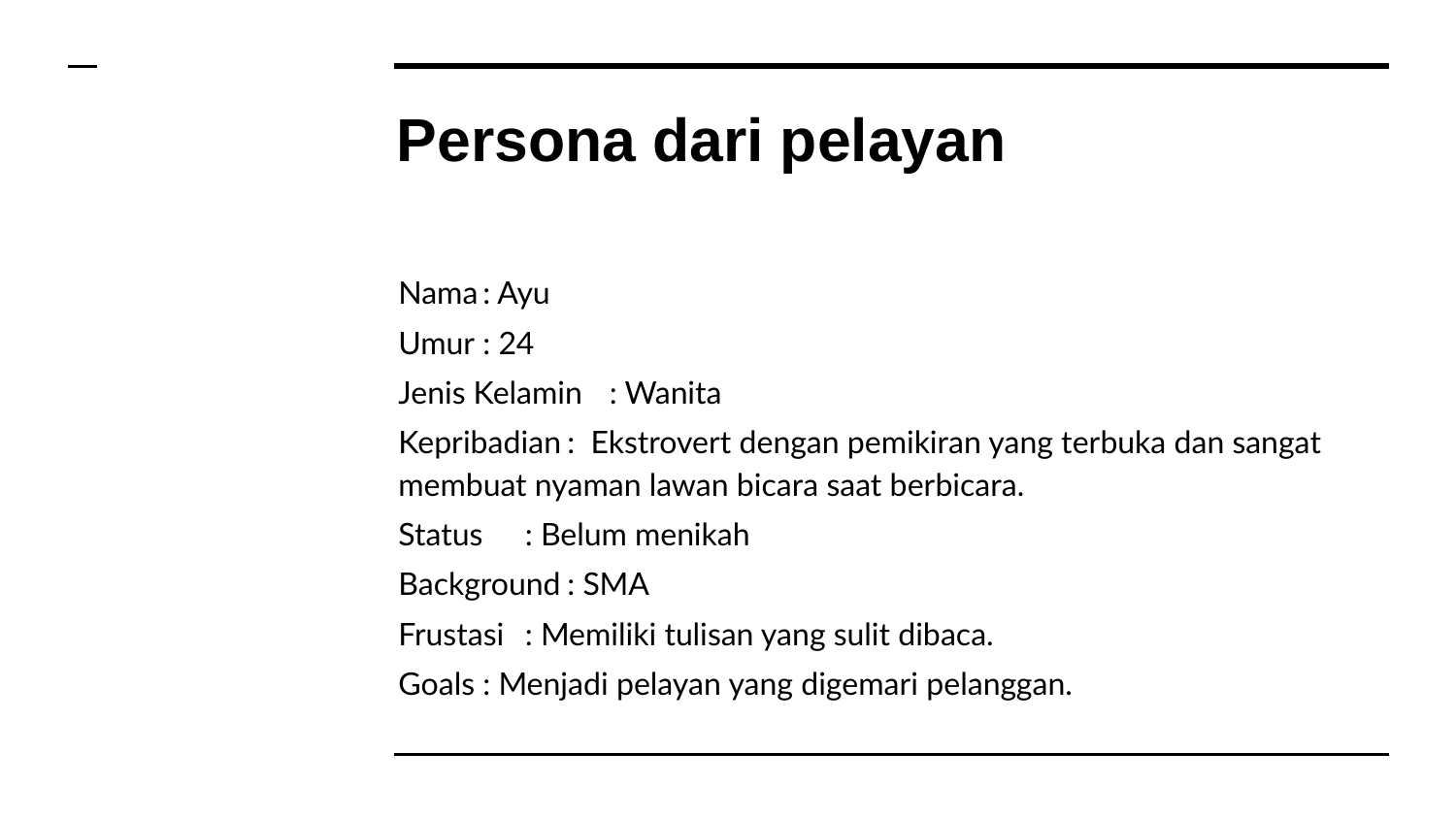

# Persona dari pelayan
Nama			: Ayu
Umur			: 24
Jenis Kelamin	: Wanita
Kepribadian		:  Ekstrovert dengan pemikiran yang terbuka dan sangat membuat nyaman lawan bicara saat berbicara.
Status 		: Belum menikah
Background		: SMA
Frustasi		: Memiliki tulisan yang sulit dibaca.
Goals			: Menjadi pelayan yang digemari pelanggan.